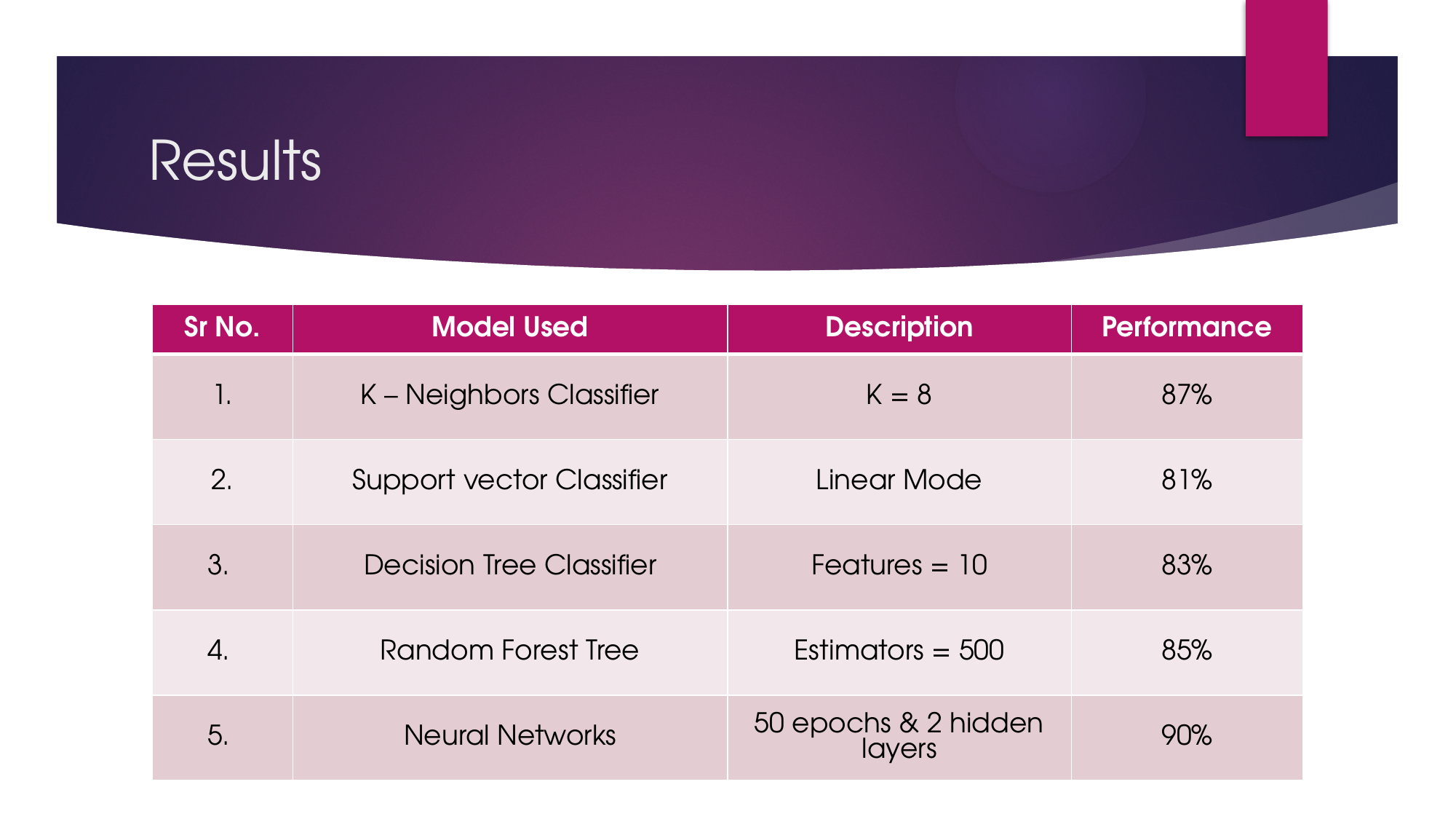

# Results
| Sr No. | Model Used | Description | Performance |
| --- | --- | --- | --- |
| 1. | K – Neighbors Classifier | K = 8 | 87% |
| 2. | Support vector Classifier | Linear Mode | 81% |
| 3. | Decision Tree Classifier | Features = 10 | 83% |
| 4. | Random Forest Tree | Estimators = 500 | 85% |
| 5. | Neural Networks | 50 epochs & 2 hidden layers | 90% |